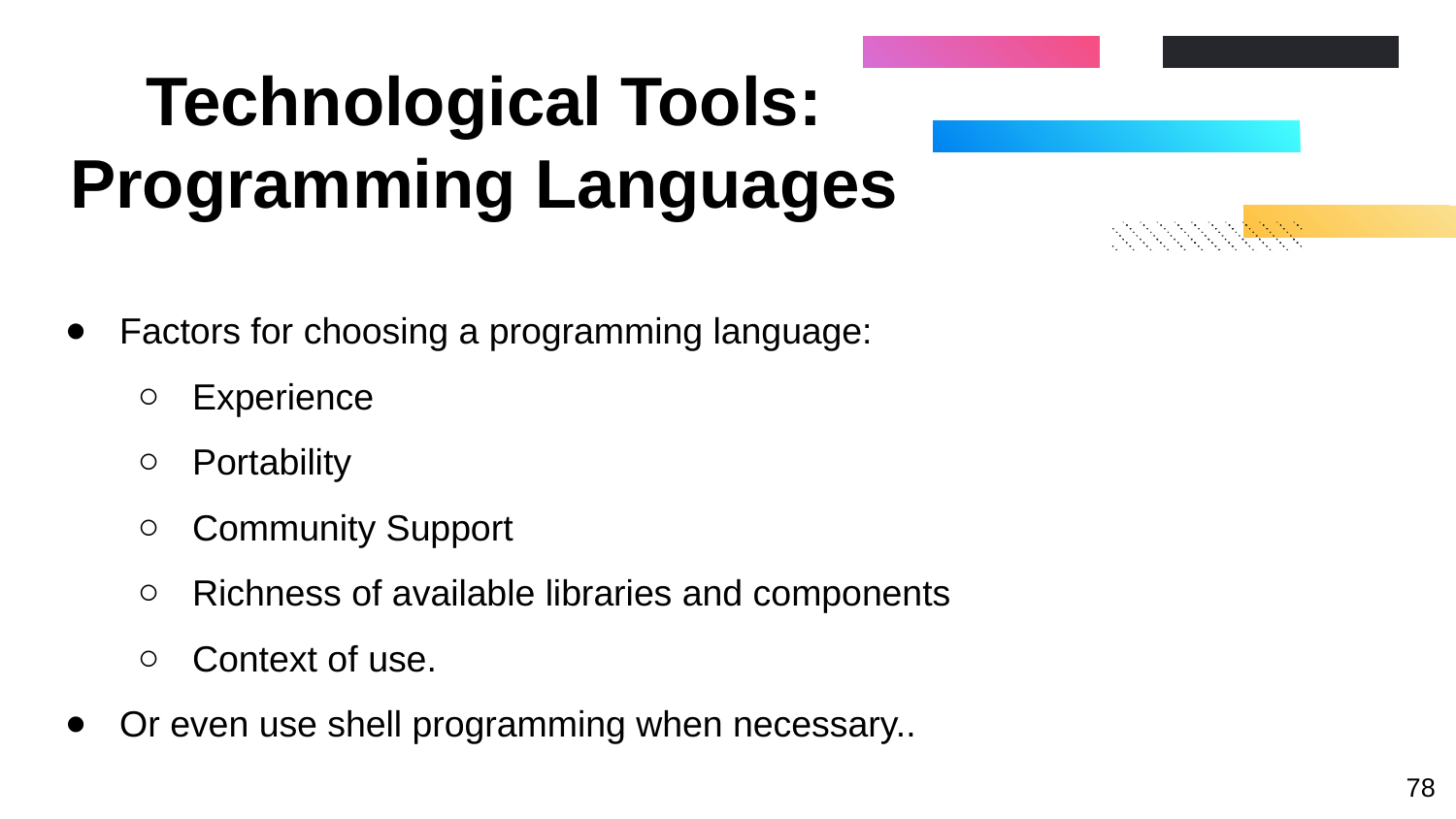

# Technological Tools: Programming Languages
Factors for choosing a programming language:
Experience
Portability
Community Support
Richness of available libraries and components
Context of use.
Or even use shell programming when necessary..
78